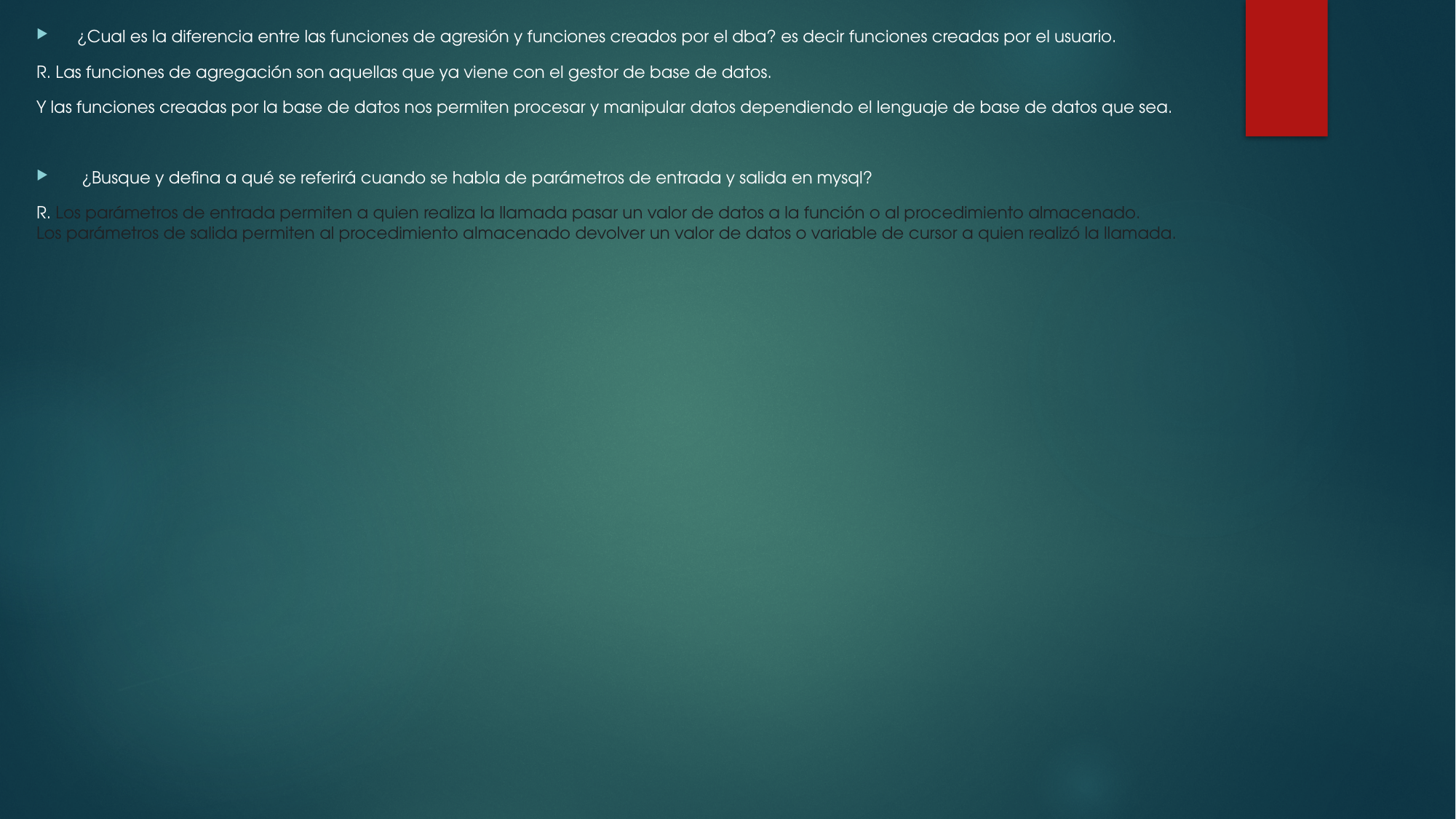

¿Cual es la diferencia entre las funciones de agresión y funciones creados por el dba? es decir funciones creadas por el usuario.
R. Las funciones de agregación son aquellas que ya viene con el gestor de base de datos.
Y las funciones creadas por la base de datos nos permiten procesar y manipular datos dependiendo el lenguaje de base de datos que sea.

 ¿Busque y defina a qué se referirá cuando se habla de parámetros de entrada y salida en mysql?
R. Los parámetros de entrada permiten a quien realiza la llamada pasar un valor de datos a la función o al procedimiento almacenado. Los parámetros de salida permiten al procedimiento almacenado devolver un valor de datos o variable de cursor a quien realizó la llamada.